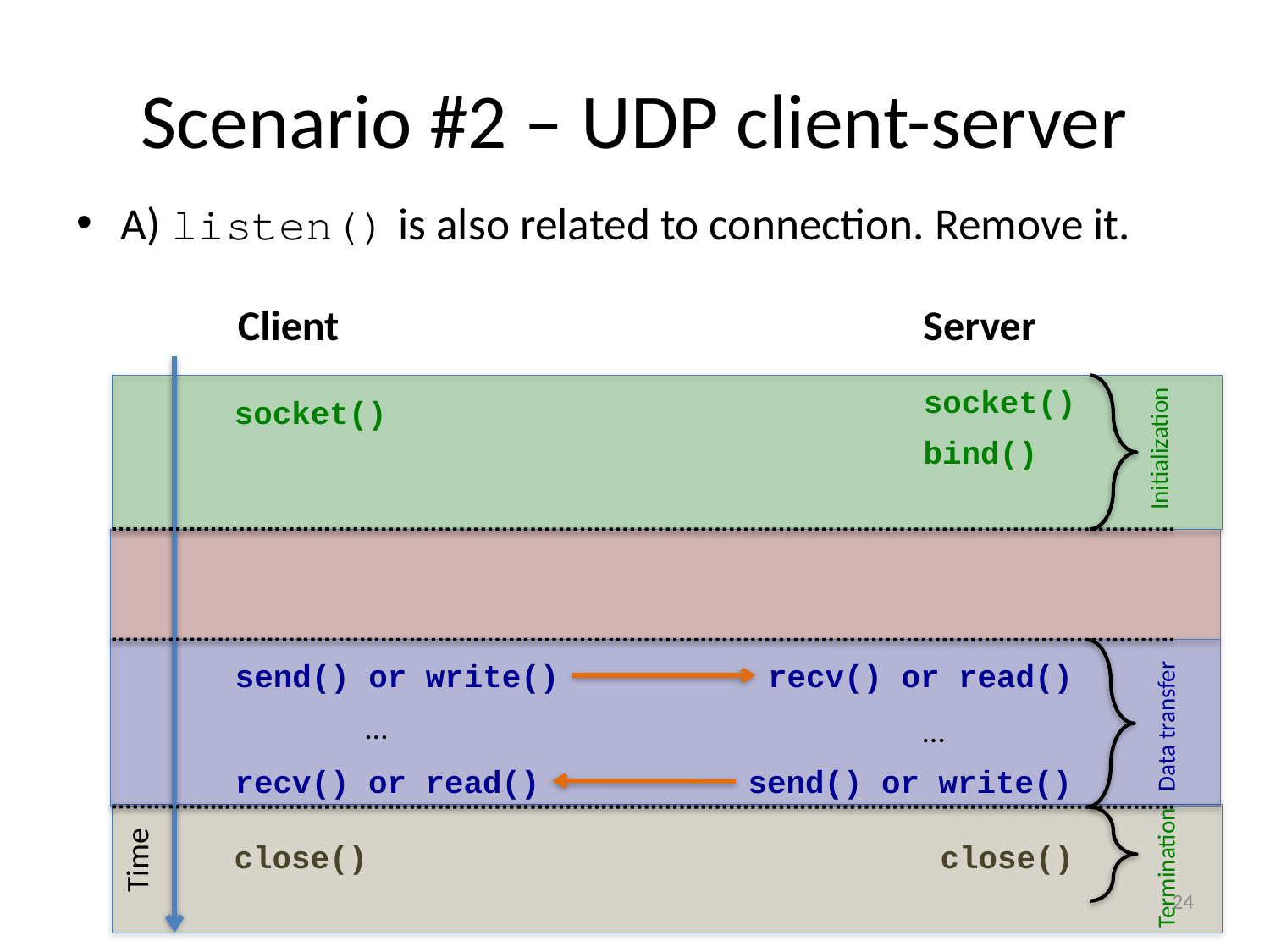

# Scenario #2 – UDP client-server
A) listen() is also related to connection. Remove it.
Client
Server

socket()

socket()
Initialization
bind()

send() or write()
recv() or read()
Data transfer
…
…
recv() or read()
send() or write()

Termination

Time
close()
close()
24